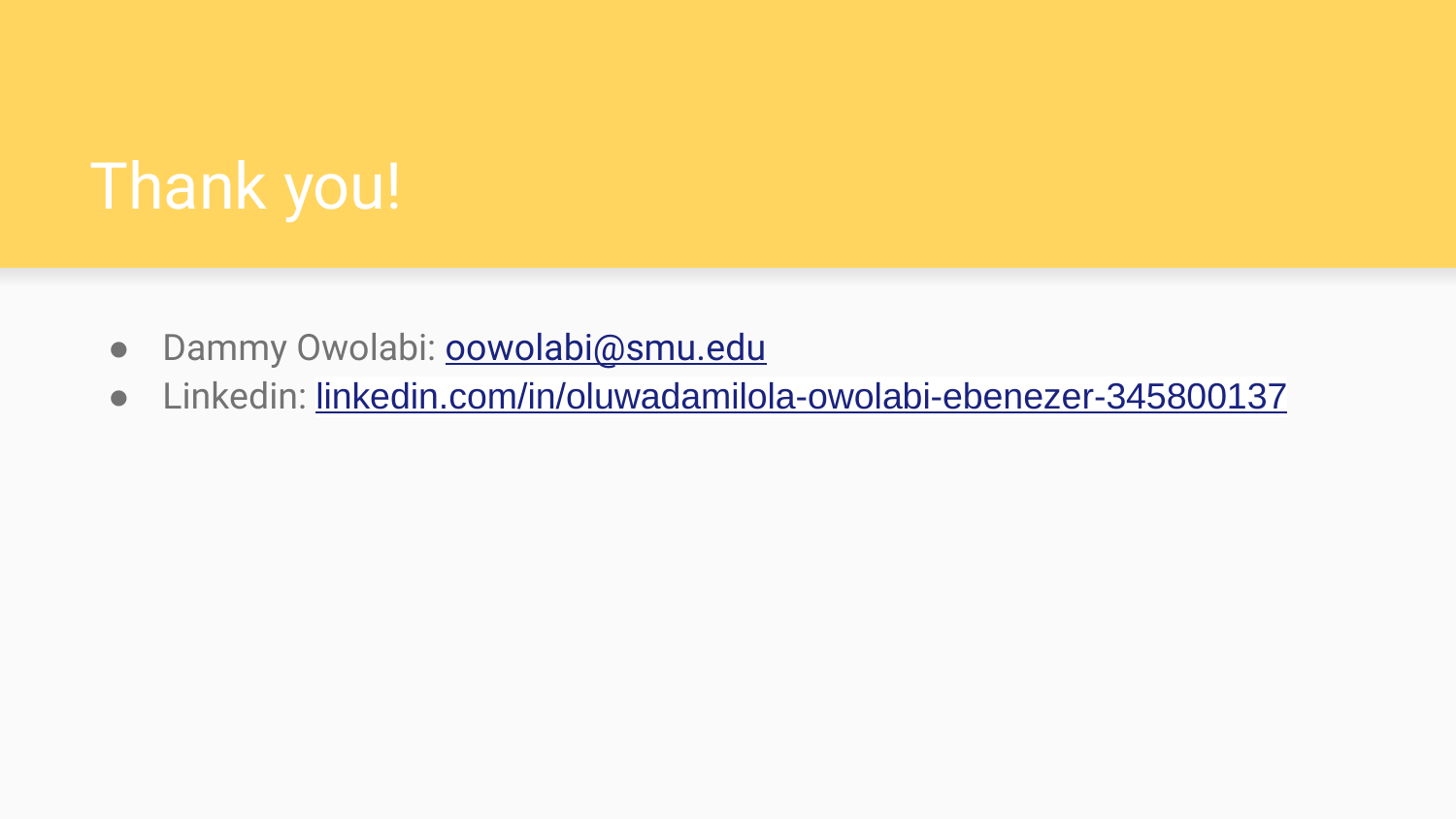

# Thank you!
Dammy Owolabi: oowolabi@smu.edu
Linkedin: linkedin.com/in/oluwadamilola-owolabi-ebenezer-345800137